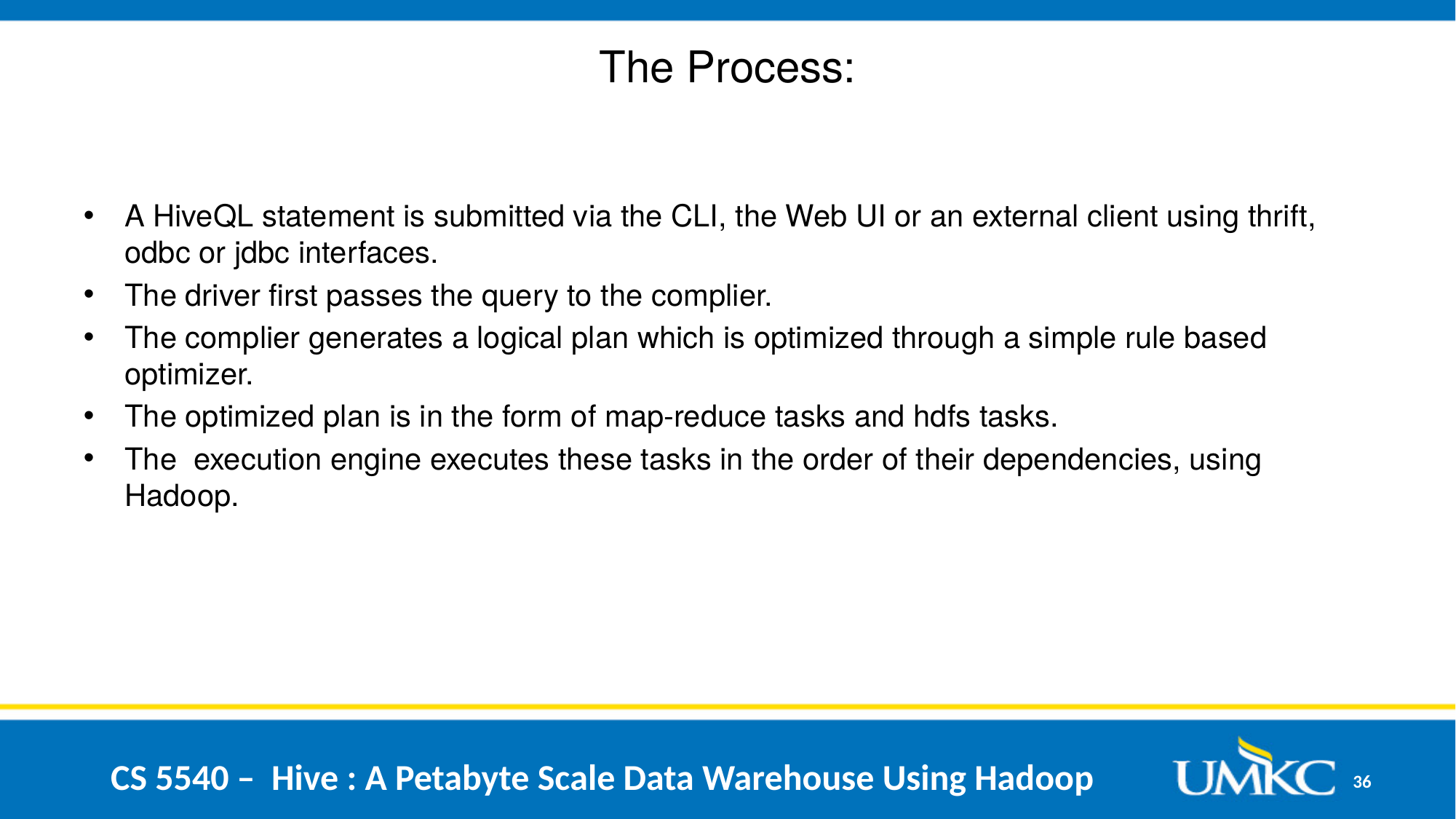

# The Process:
A HiveQL statement is submitted via the CLI, the Web UI or an external client using thrift, odbc or jdbc interfaces.
The driver first passes the query to the complier.
The complier generates a logical plan which is optimized through a simple rule based optimizer.
The optimized plan is in the form of map-reduce tasks and hdfs tasks.
The  execution engine executes these tasks in the order of their dependencies, using Hadoop.

CS 5540 –  Hive : A Petabyte Scale Data Warehouse Using Hadoop
36